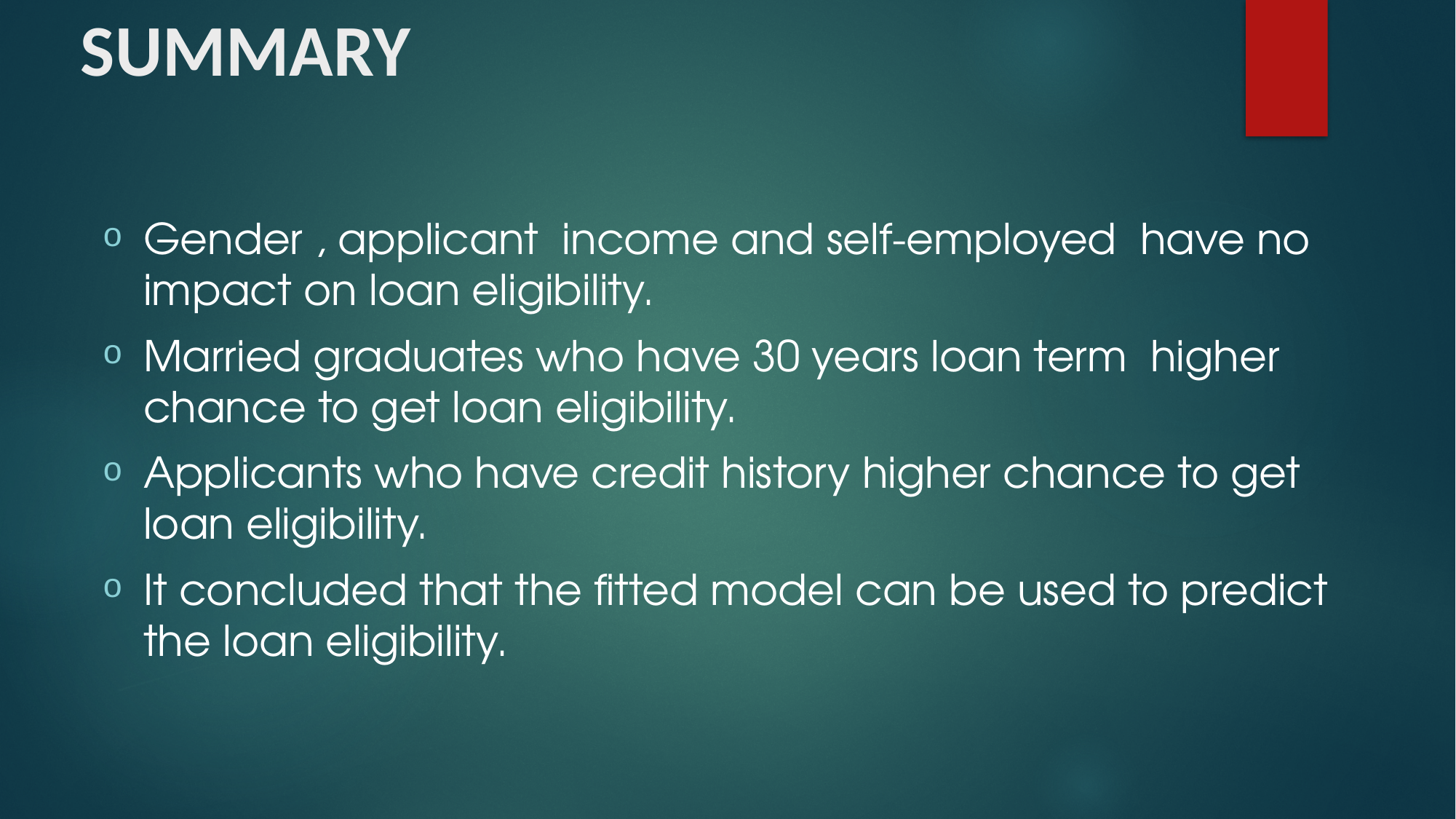

# SUMMARY
Gender , applicant  income and self-employed  have no impact on loan eligibility.
Married graduates who have 30 years loan term  higher chance to get loan eligibility.
Applicants who have credit history higher chance to get loan eligibility.
It concluded that the fitted model can be used to predict the loan eligibility.